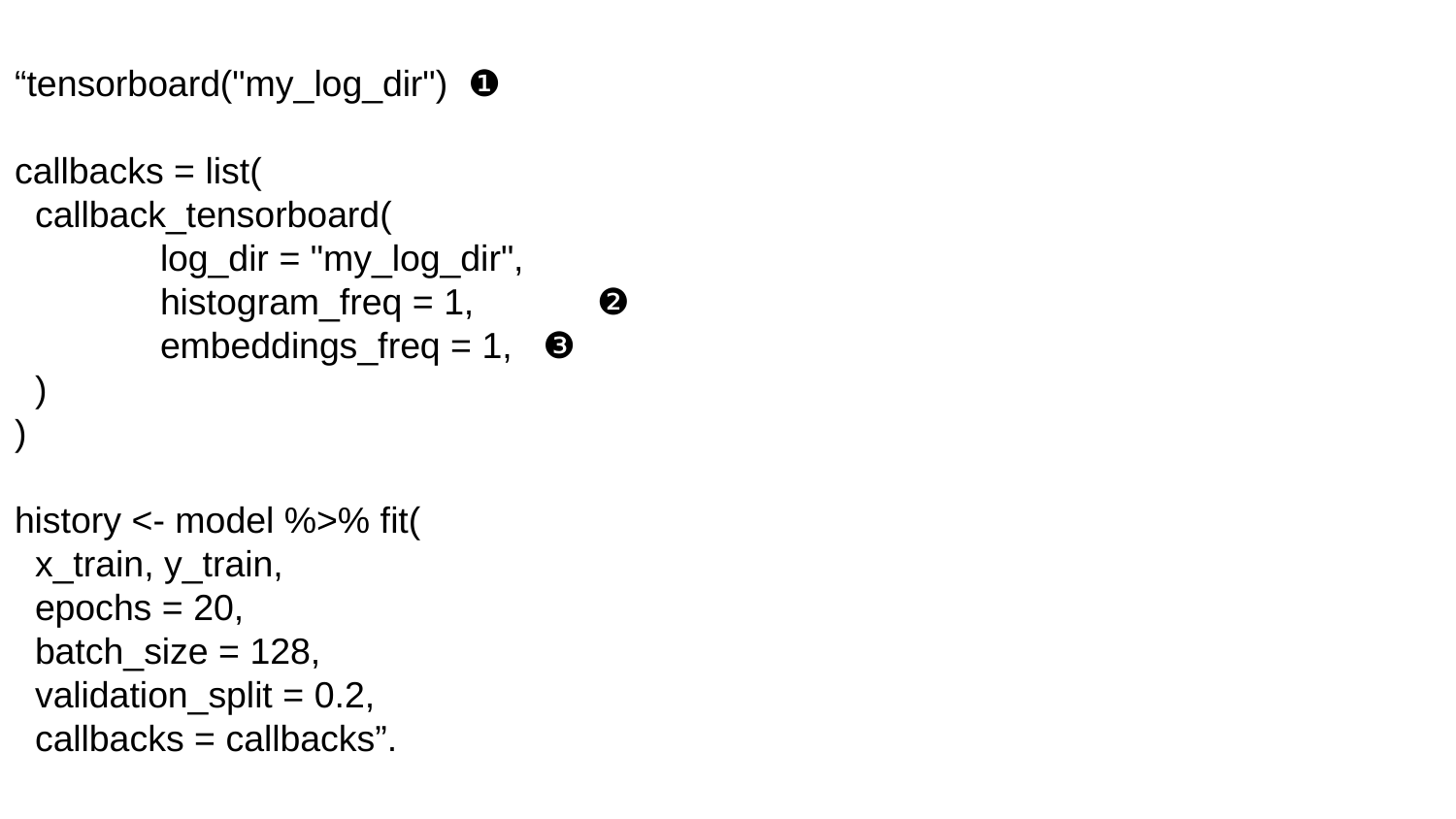

“tensorboard("my_log_dir")  ❶

callbacks = list(
  callback_tensorboard(
	log_dir = "my_log_dir",
	histogram_freq = 1,	❷
	embeddings_freq = 1,   ❸
  )
)

history <- model %>% fit(
  x_train, y_train,
  epochs = 20,
  batch_size = 128,
  validation_split = 0.2,
  callbacks = callbacks”.